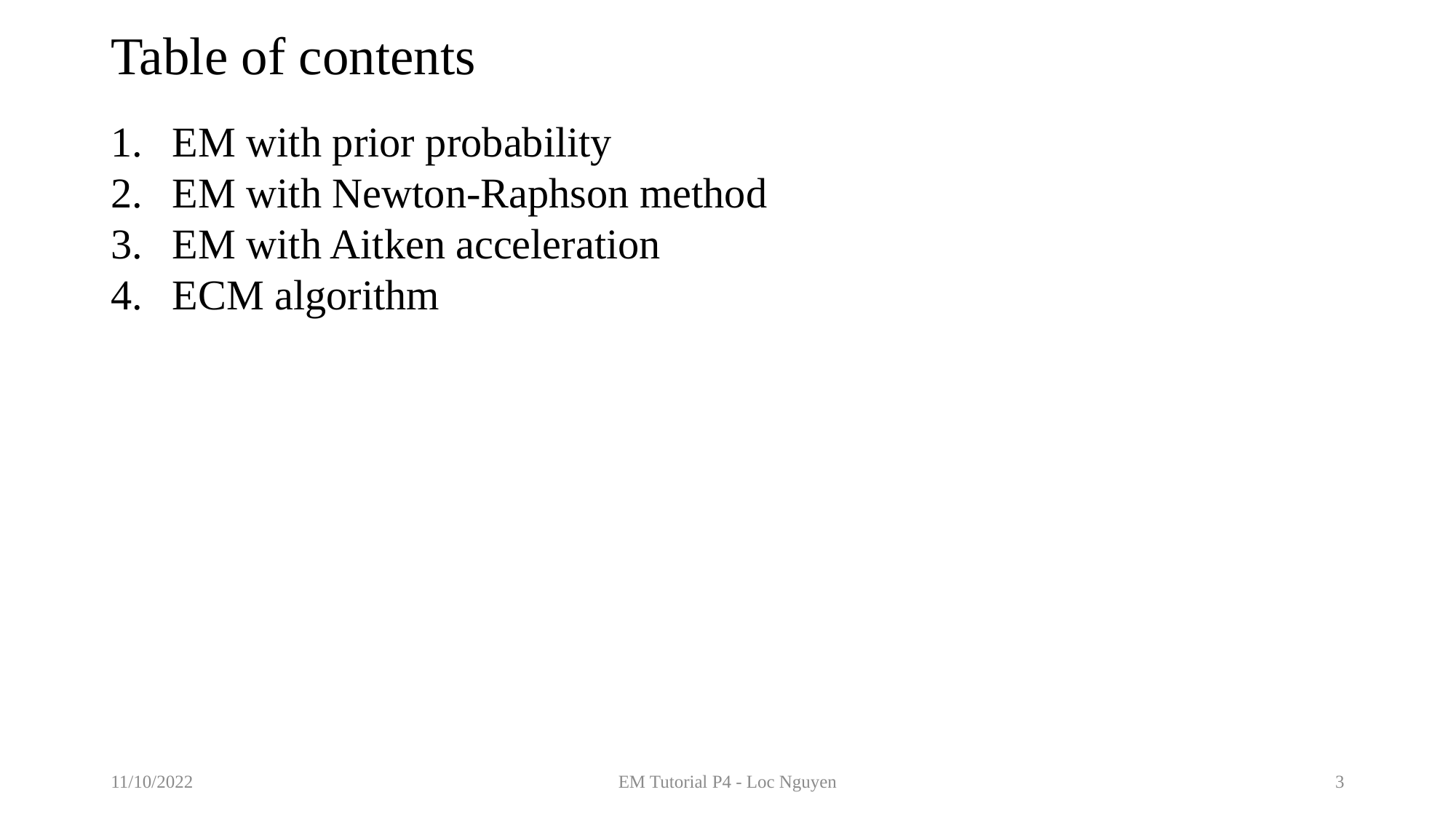

# Table of contents
EM with prior probability
EM with Newton-Raphson method
EM with Aitken acceleration
ECM algorithm
11/10/2022
EM Tutorial P4 - Loc Nguyen
3